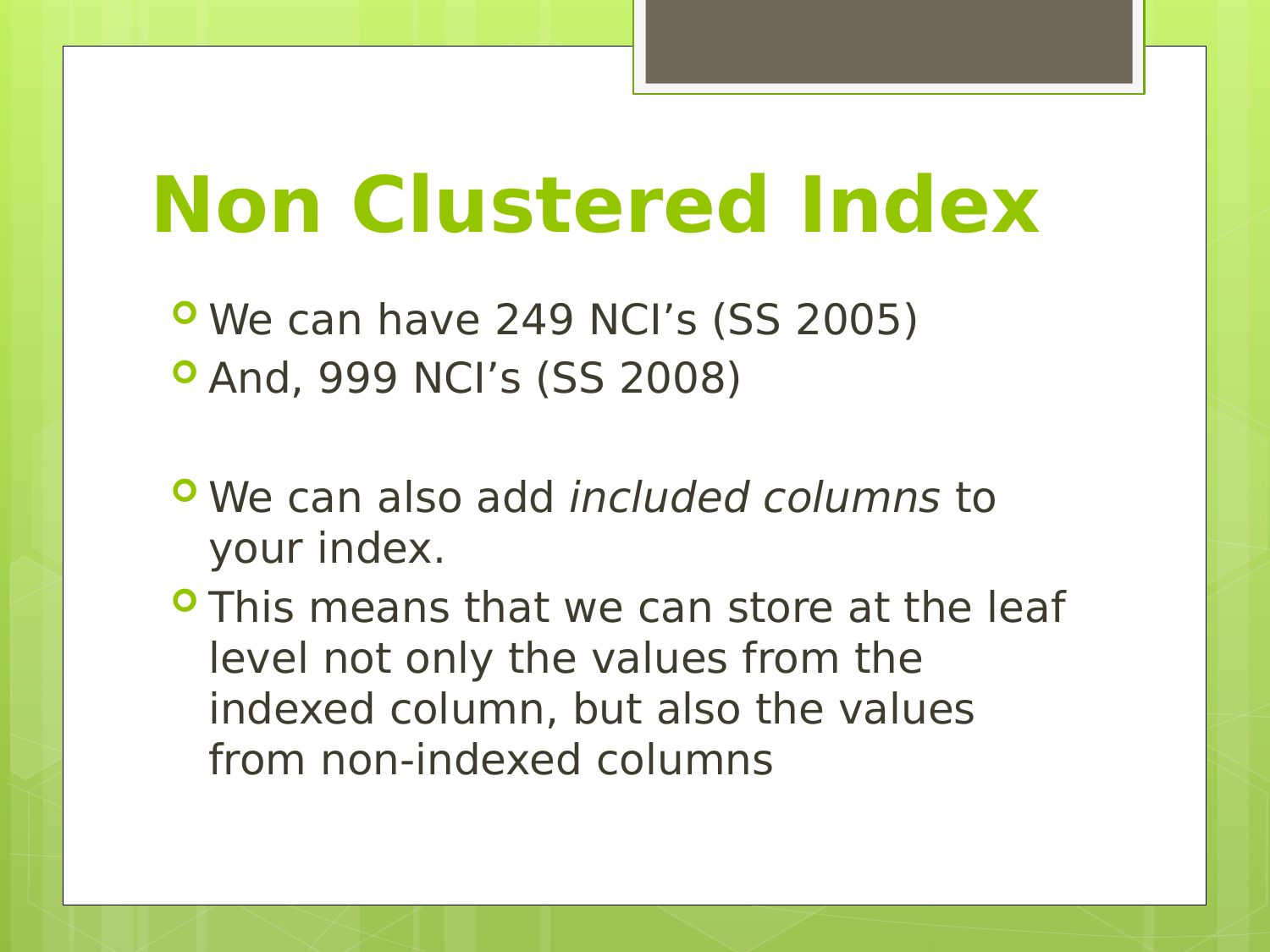

# Non Clustered Index
We can have 249 NCI’s (SS 2005)
And, 999 NCI’s (SS 2008)

We can also add included columns to your index.
This means that we can store at the leaf level not only the values from the indexed column, but also the values from non-indexed columns